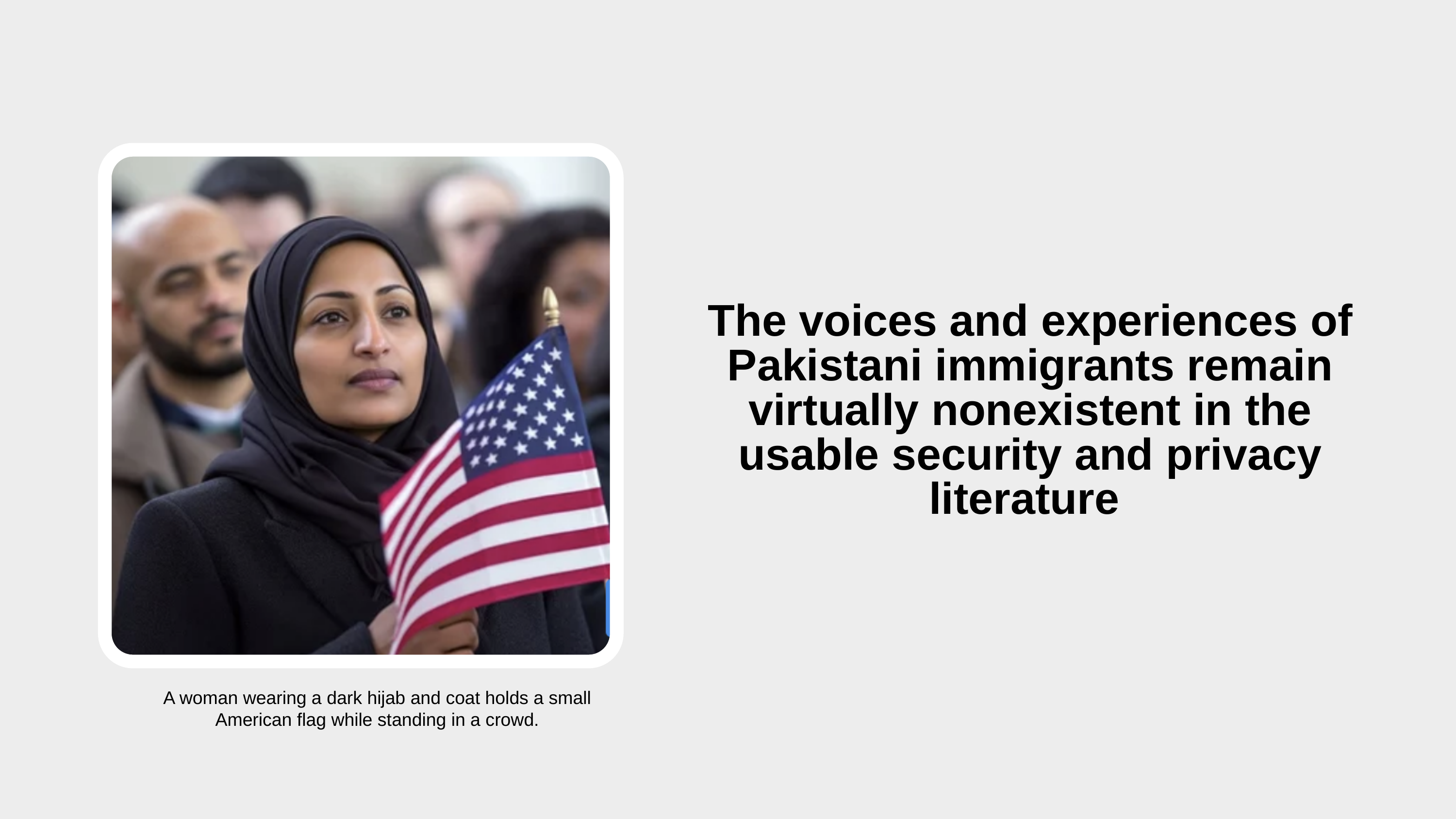

The voices and experiences of Pakistani immigrants remain virtually nonexistent in the usable security and privacy literature

A woman wearing a dark hijab and coat holds a small American flag while standing in a crowd.